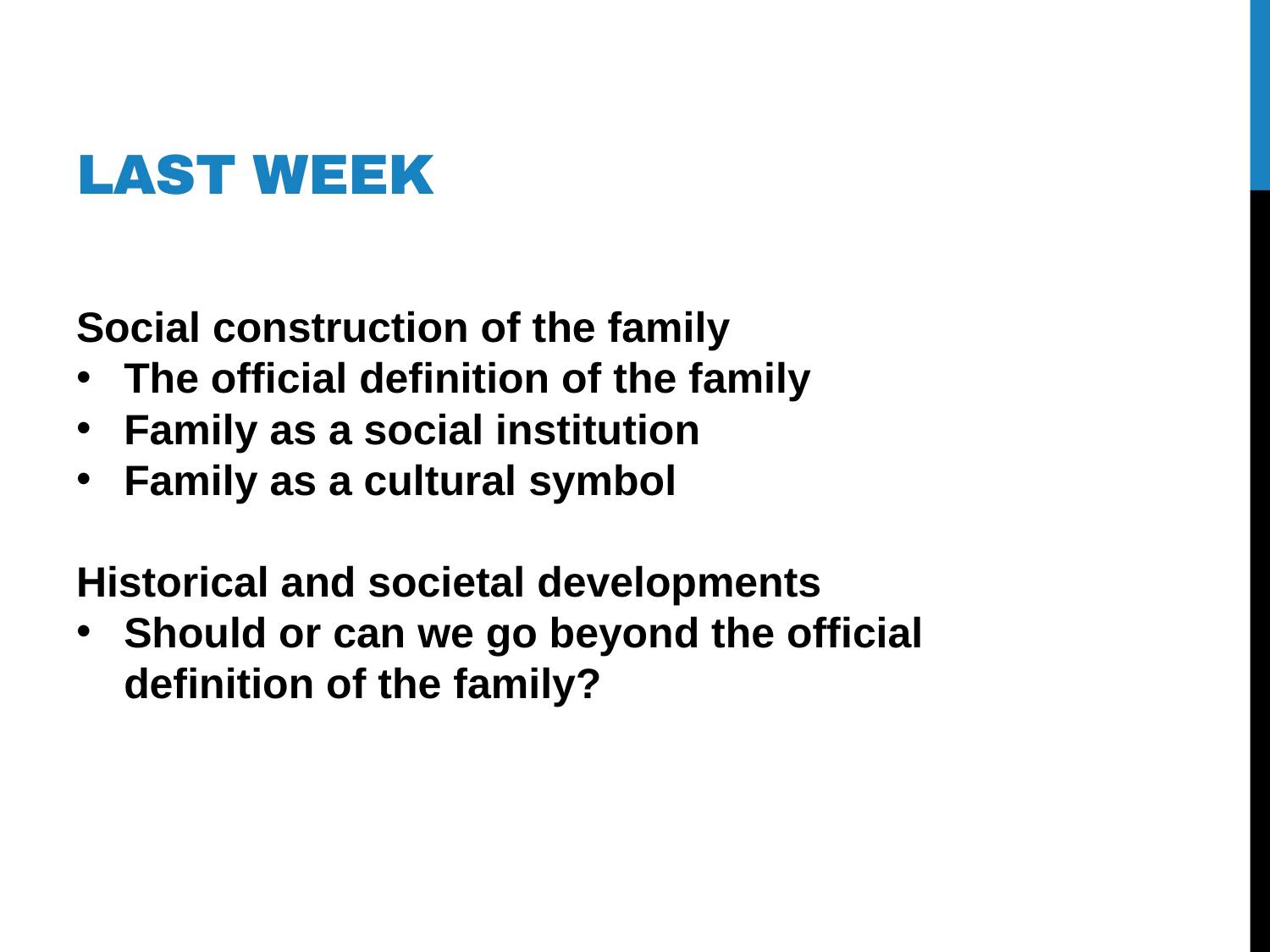

# Last week

Social construction of the family
The official definition of the family
Family as a social institution
Family as a cultural symbol

Historical and societal developments
Should or can we go beyond the official definition of the family?